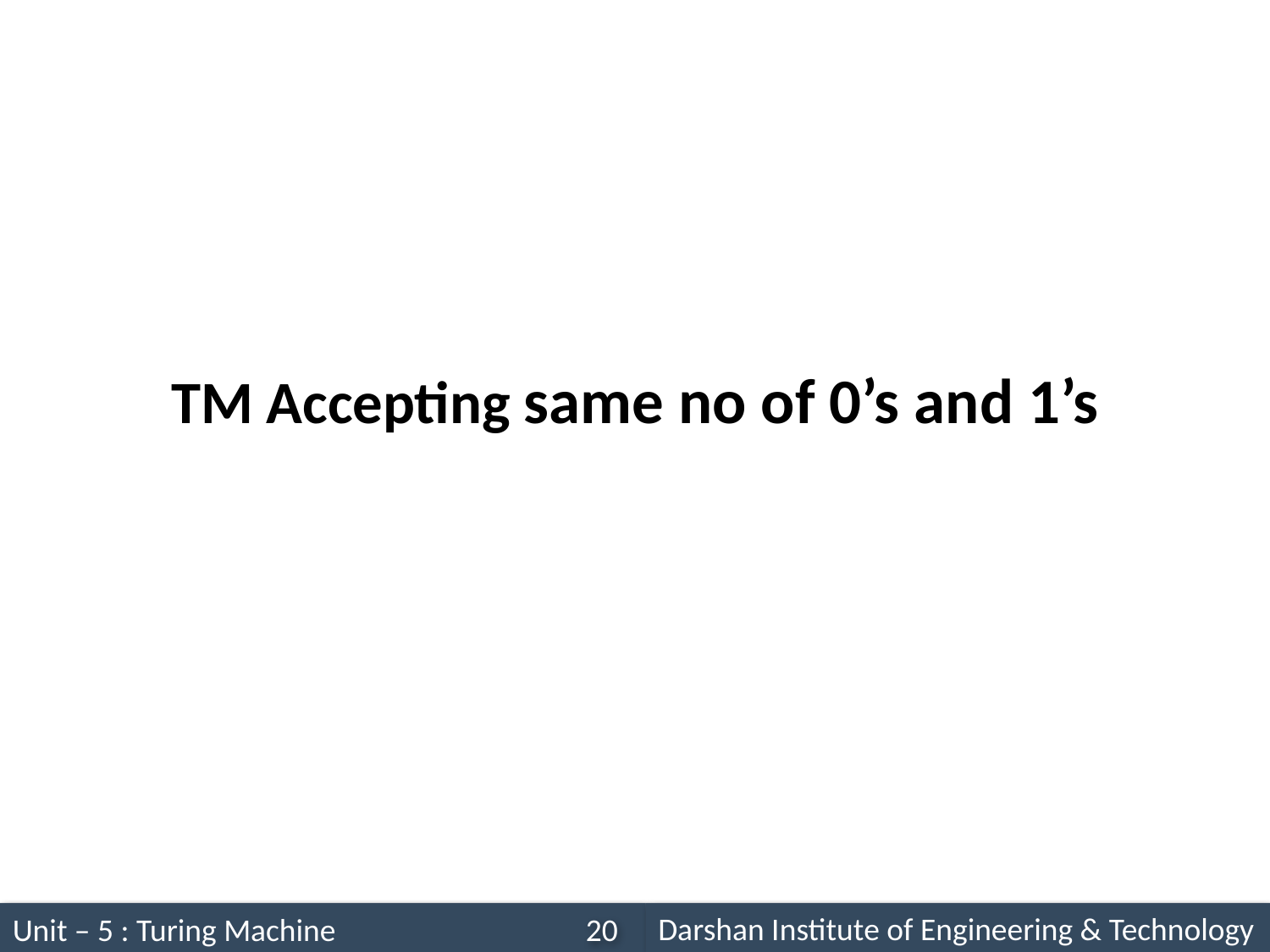

# TM Accepting same no of 0’s and 1’s